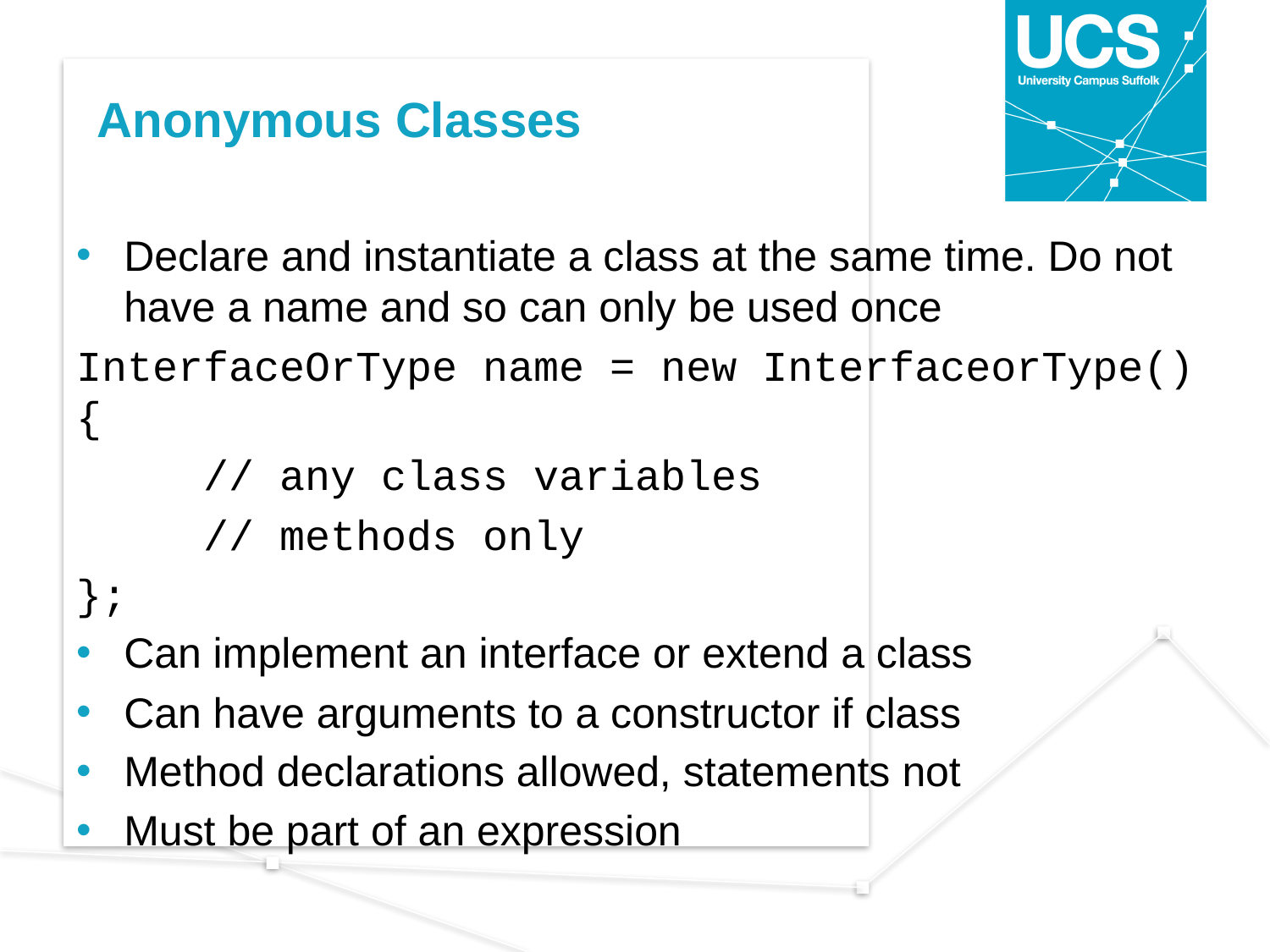

# Anonymous Classes
Declare and instantiate a class at the same time. Do not have a name and so can only be used once
InterfaceOrType name = new InterfaceorType() {
	// any class variables
     // methods only
};
Can implement an interface or extend a class
Can have arguments to a constructor if class
Method declarations allowed, statements not
Must be part of an expression